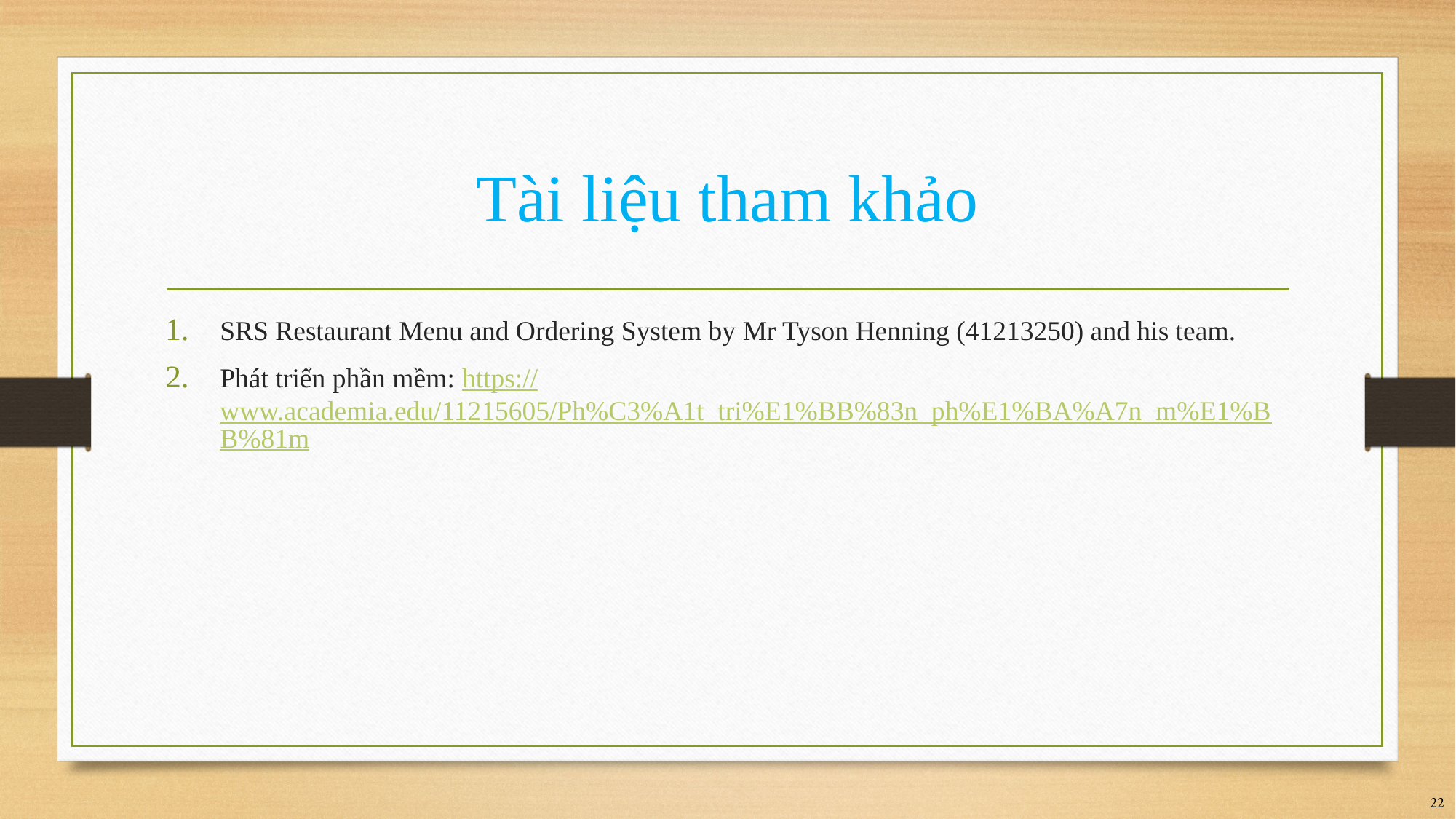

# Tài liệu tham khảo
SRS Restaurant Menu and Ordering System by Mr Tyson Henning (41213250) and his team.
Phát triển phần mềm: https://www.academia.edu/11215605/Ph%C3%A1t_tri%E1%BB%83n_ph%E1%BA%A7n_m%E1%BB%81m

22